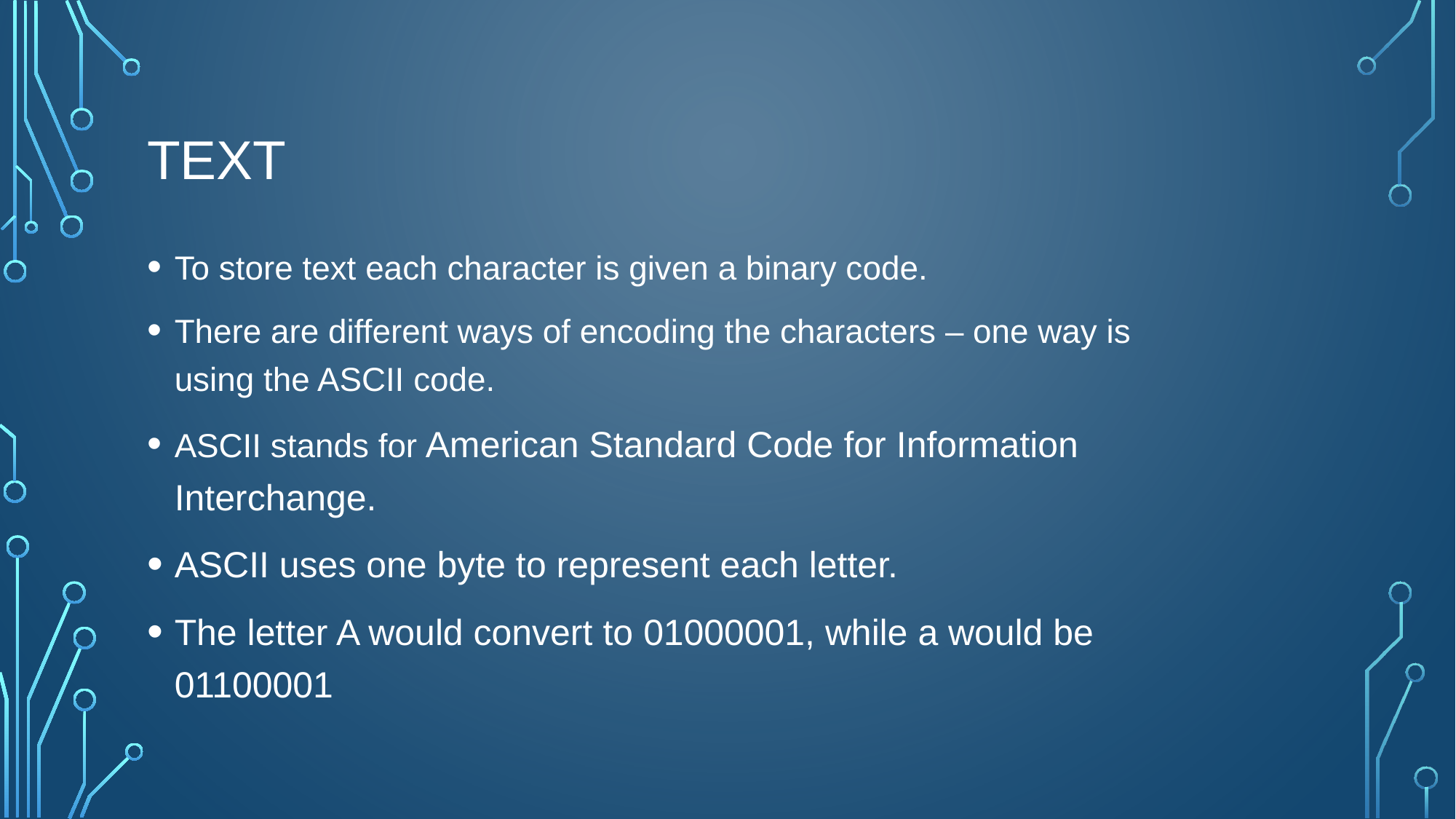

# text
To store text each character is given a binary code.
There are different ways of encoding the characters – one way is using the ASCII code.
ASCII stands for American Standard Code for Information Interchange.
ASCII uses one byte to represent each letter.
The letter A would convert to 01000001, while a would be 01100001